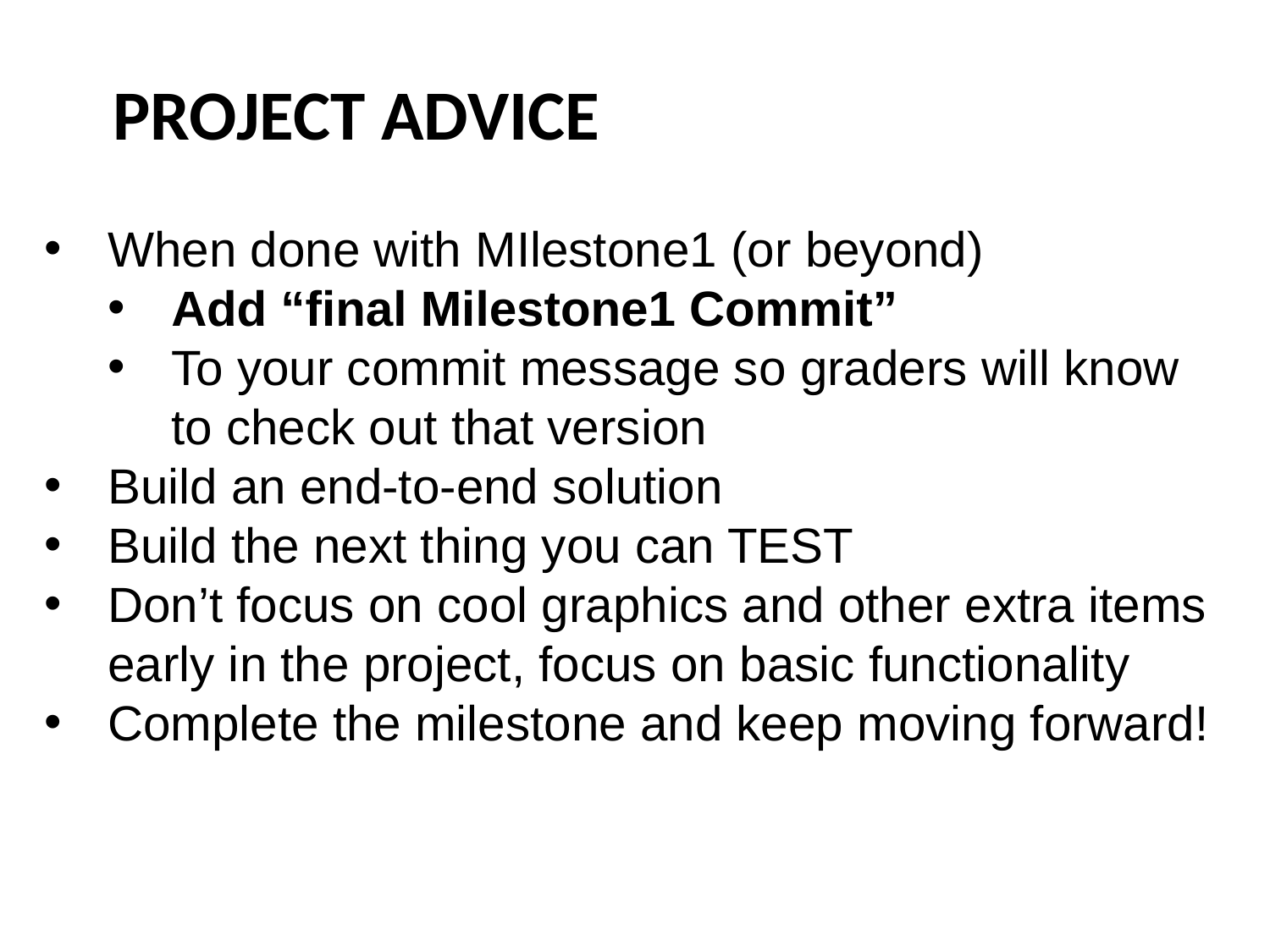

# Project advice
When done with MIlestone1 (or beyond)
Add “final Milestone1 Commit”
To your commit message so graders will know to check out that version
Build an end-to-end solution
Build the next thing you can TEST
Don’t focus on cool graphics and other extra items early in the project, focus on basic functionality
Complete the milestone and keep moving forward!